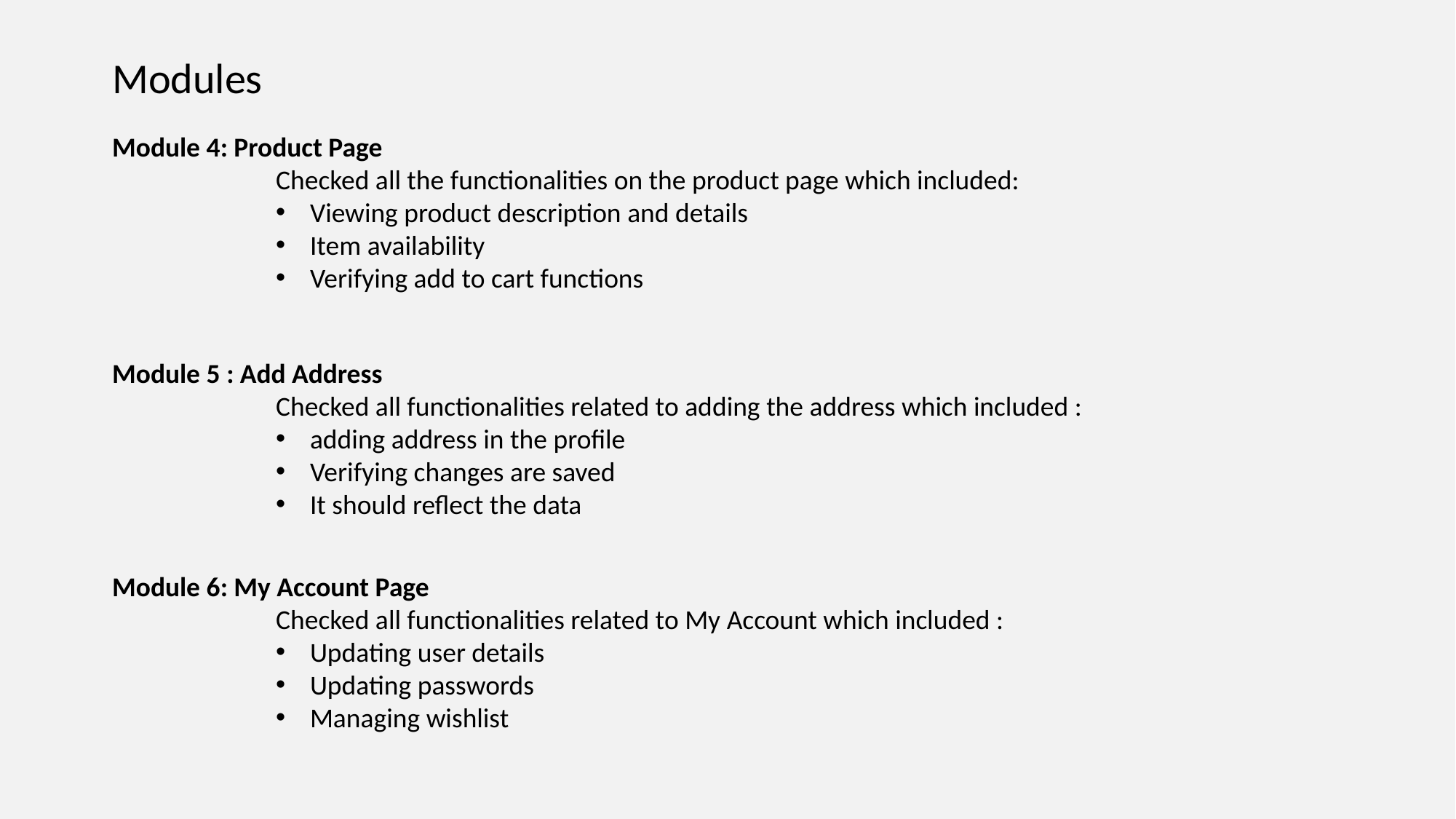

Modules
Module 4: Product Page
Checked all the functionalities on the product page which included:
Viewing product description and details
Item availability
Verifying add to cart functions
Module 5 : Add Address
Checked all functionalities related to adding the address which included :
adding address in the profile
Verifying changes are saved
It should reflect the data
Module 6: My Account Page
Checked all functionalities related to My Account which included :
Updating user details
Updating passwords
Managing wishlist